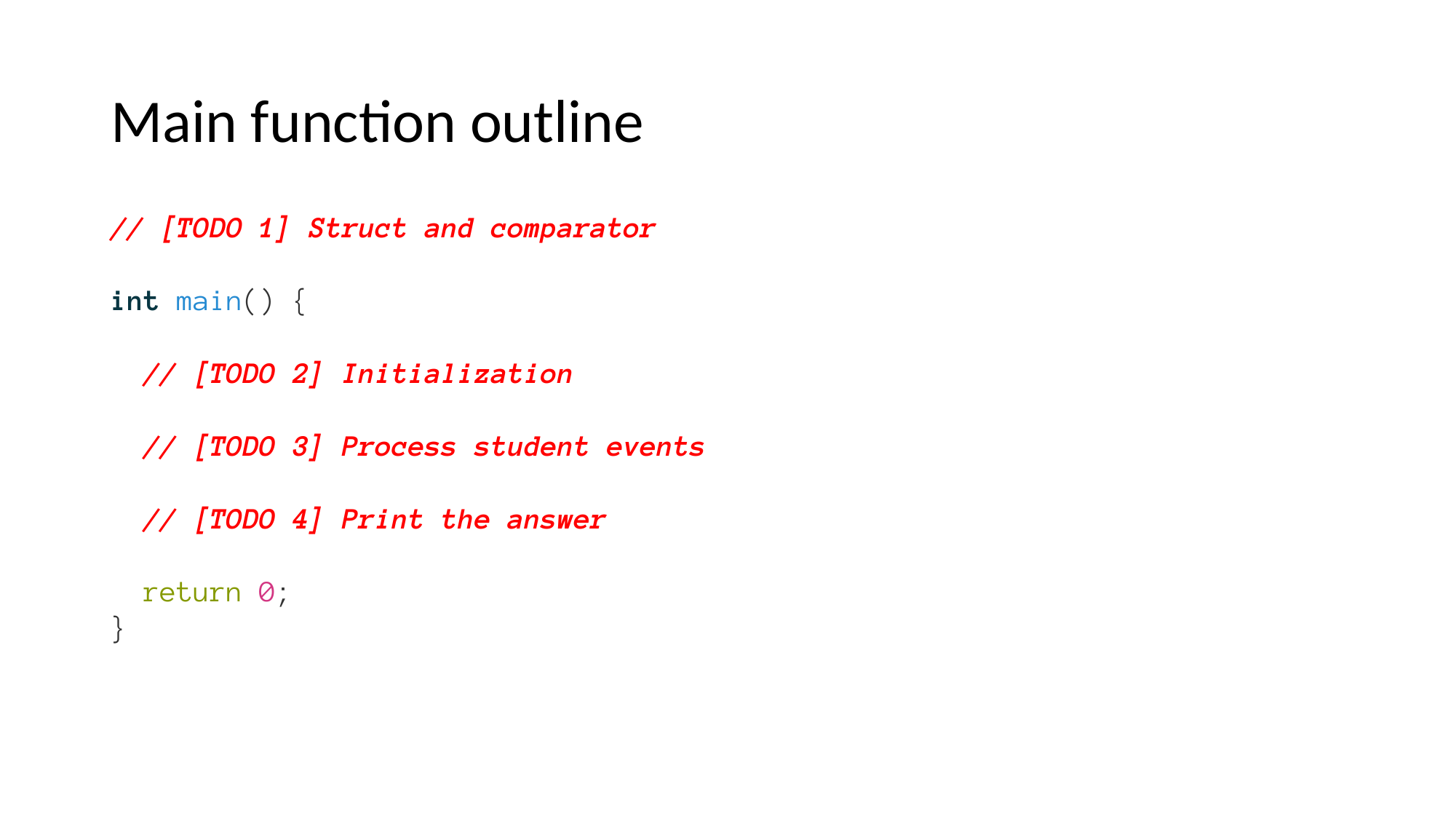

# Main function outline
// [TODO 1] Struct and comparator

int main() {
  
  // [TODO 2] Initialization
  // [TODO 3] Process student events

  // [TODO 4] Print the answer

  return 0;
}